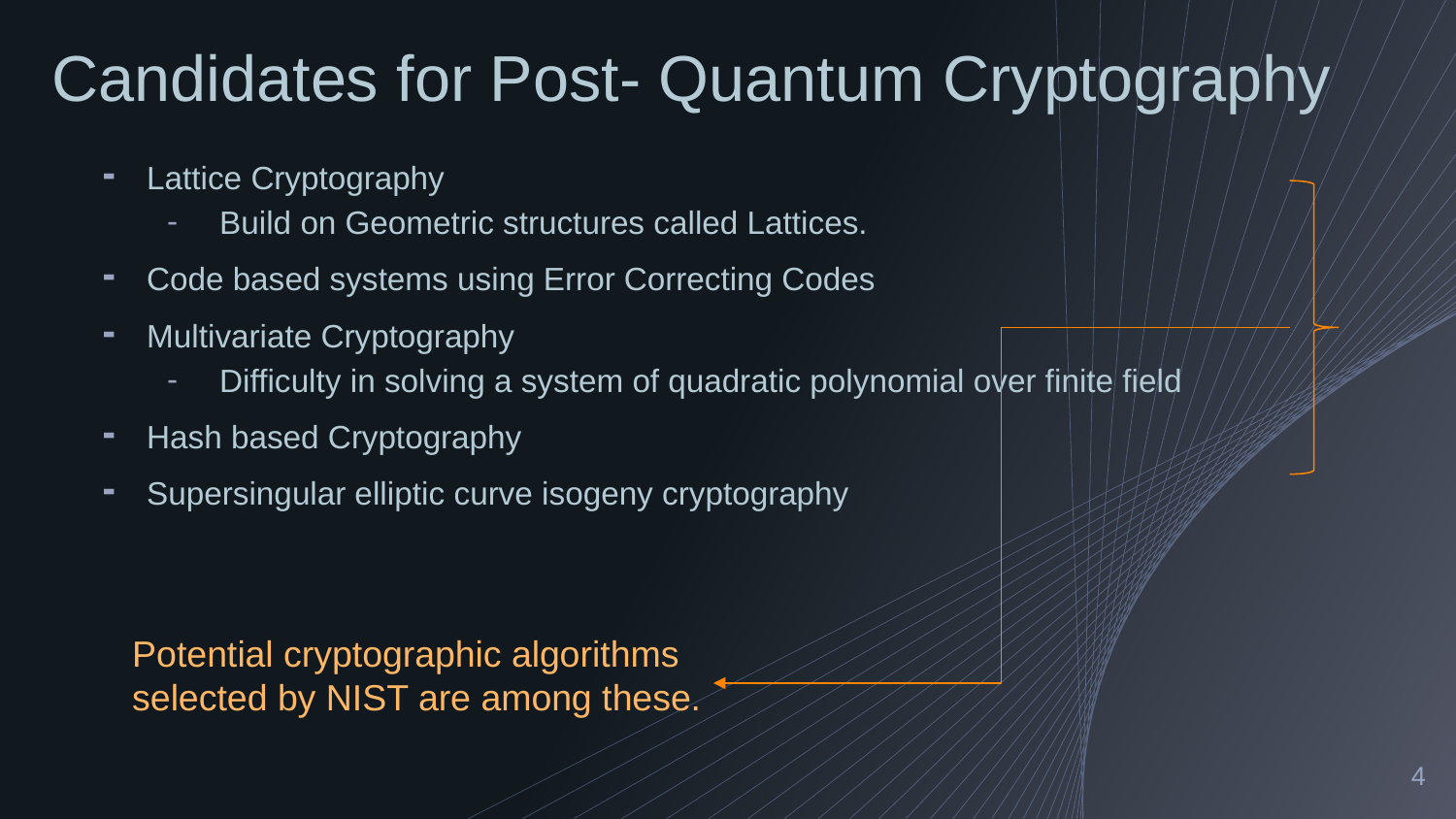

# Candidates for Post- Quantum Cryptography
Lattice Cryptography
Build on Geometric structures called Lattices.
Code based systems using Error Correcting Codes
Multivariate Cryptography
Difficulty in solving a system of quadratic polynomial over finite field
Hash based Cryptography
Supersingular elliptic curve isogeny cryptography

Potential cryptographic algorithms selected by NIST are among these.
4